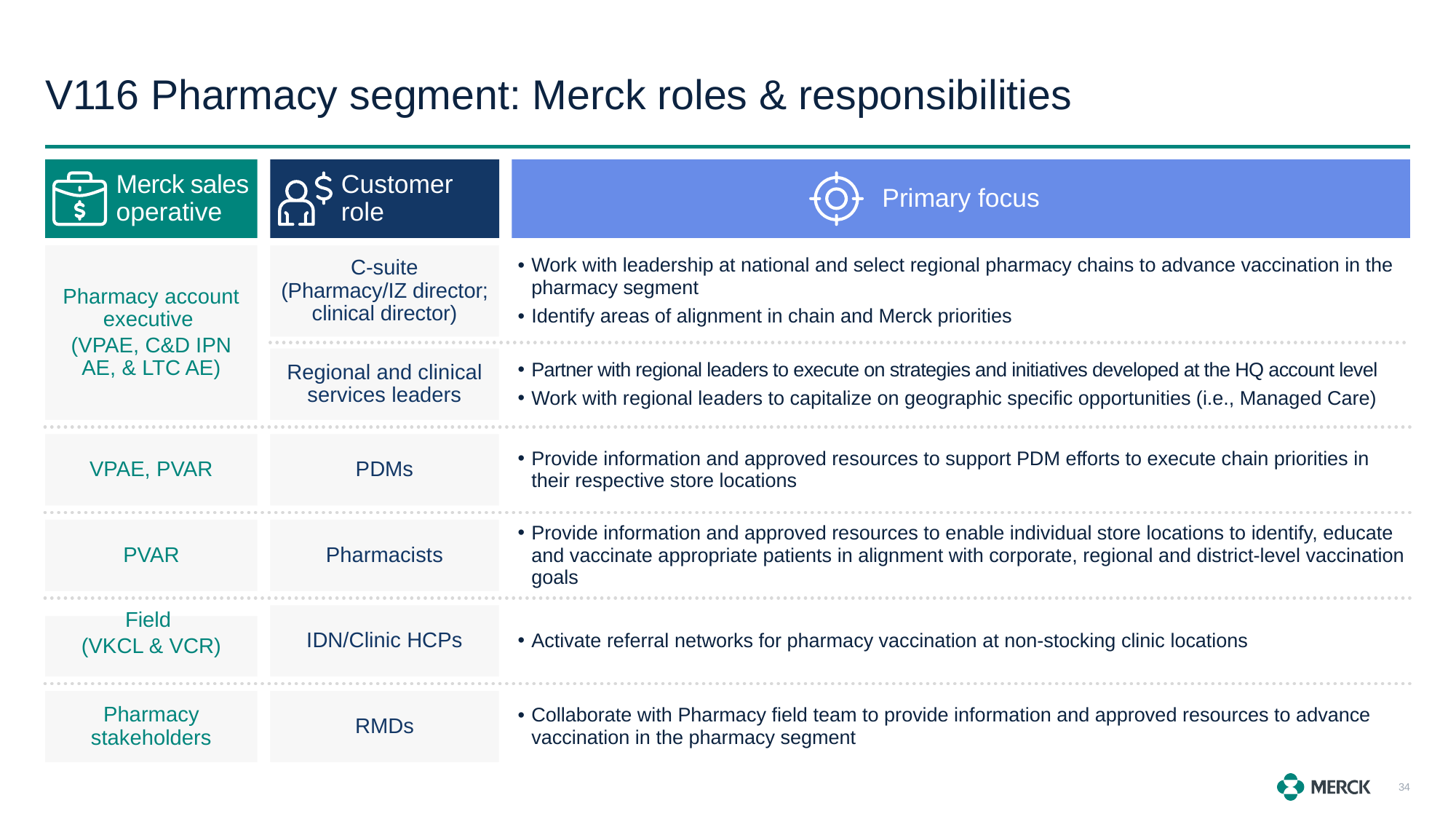

# V116 Pharmacy segment: Merck roles & responsibilities
Merck sales operative
Customer
role
Primary focus

Pharmacy account executive
(VPAE, C&D IPN AE, & LTC AE)
C-suite
(Pharmacy/IZ director; clinical director)
Work with leadership at national and select regional pharmacy chains to advance vaccination in the pharmacy segment
Identify areas of alignment in chain and Merck priorities
Regional and clinical services leaders
Partner with regional leaders to execute on strategies and initiatives developed at the HQ account level
Work with regional leaders to capitalize on geographic specific opportunities (i.e., Managed Care)
VPAE, PVAR
PDMs
Provide information and approved resources to support PDM efforts to execute chain priorities in their respective store locations
Provide information and approved resources to enable individual store locations to identify, educate and vaccinate appropriate patients in alignment with corporate, regional and district-level vaccination goals
PVAR
Pharmacists
IDN/Clinic HCPs
Field
(VKCL & VCR)

Activate referral networks for pharmacy vaccination at non-stocking clinic locations
Pharmacy stakeholders
RMDs
Collaborate with Pharmacy field team to provide information and approved resources to advance vaccination in the pharmacy segment
34